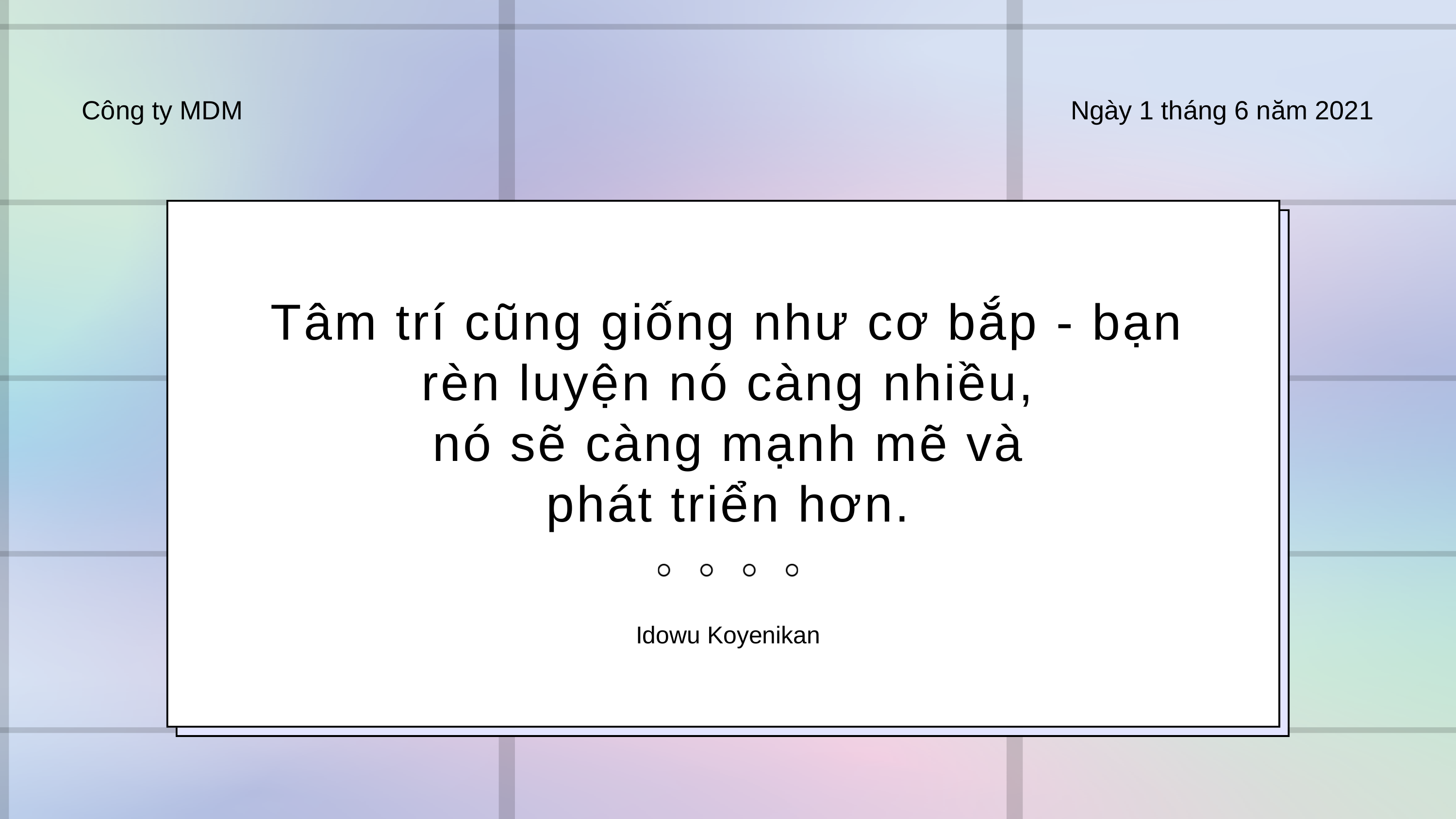

Công ty MDM
Ngày 1 tháng 6 năm 2021

Tâm trí cũng giống như cơ bắp - bạn rèn luyện nó càng nhiều,
nó sẽ càng mạnh mẽ và
phát triển hơn.

Idowu Koyenikan